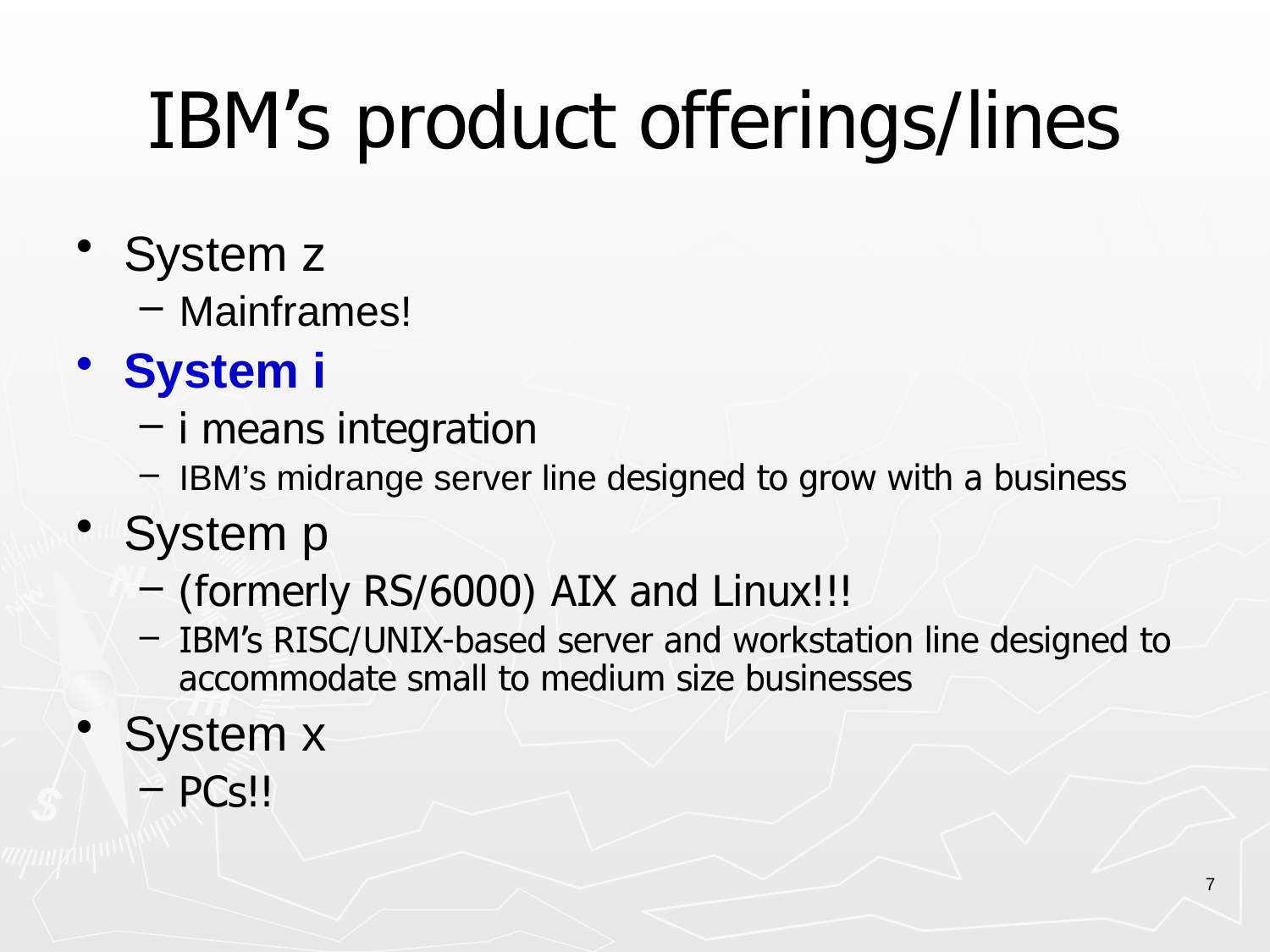

IBM’s product offerings/lines
System z
Mainframes!
System i
i means integration
IBM’s midrange server line designed to grow with a business
System p
(formerly RS/6000) AIX and Linux!!!
IBM’s RISC/UNIX-based server and workstation line designed to accommodate small to medium size businesses
System x
PCs!!

7